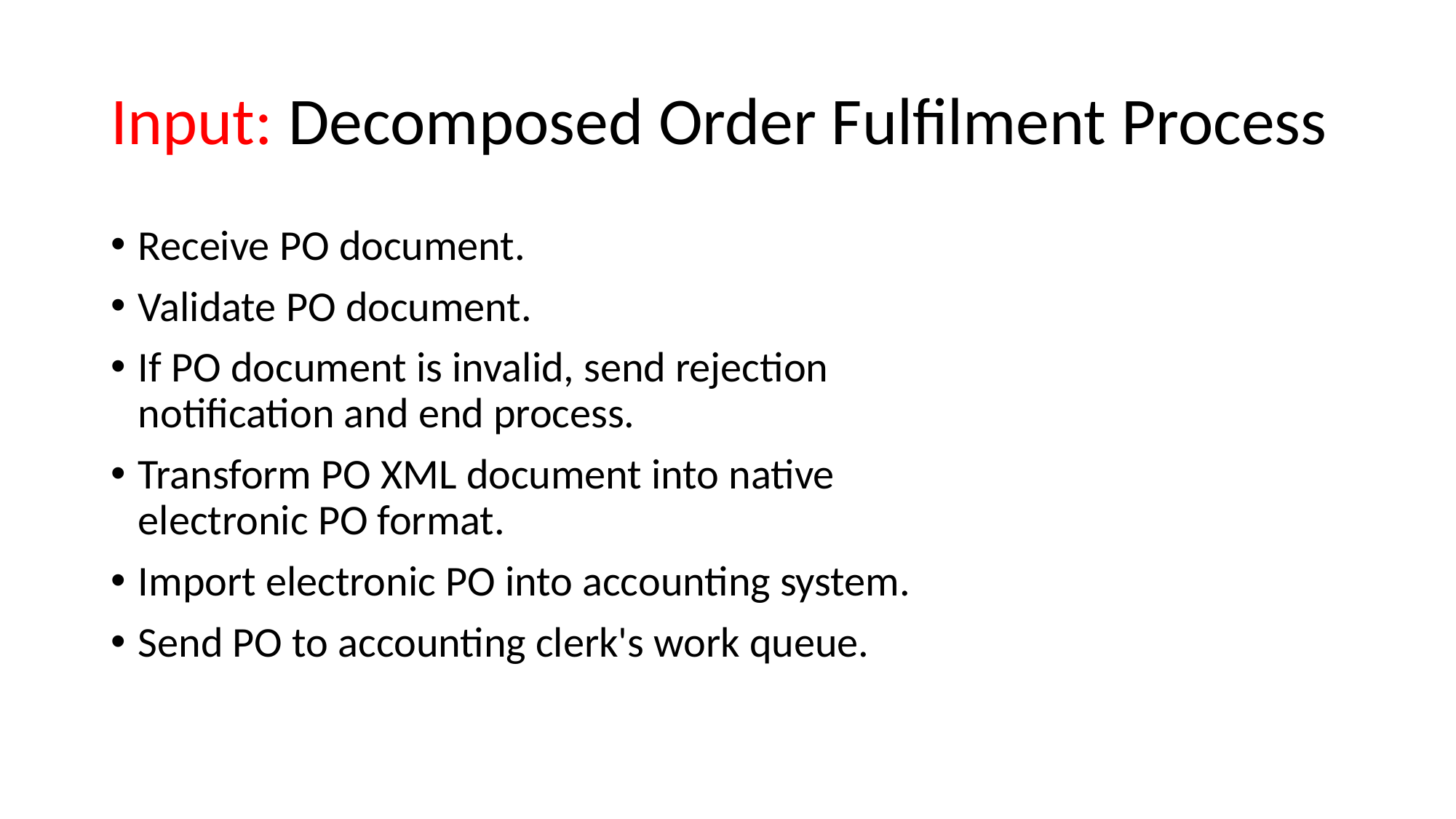

# Input: Decomposed Order Fulfilment Process
Receive PO document.
Validate PO document.
If PO document is invalid, send rejection notification and end process.
Transform PO XML document into native electronic PO format.
Import electronic PO into accounting system.
Send PO to accounting clerk's work queue.